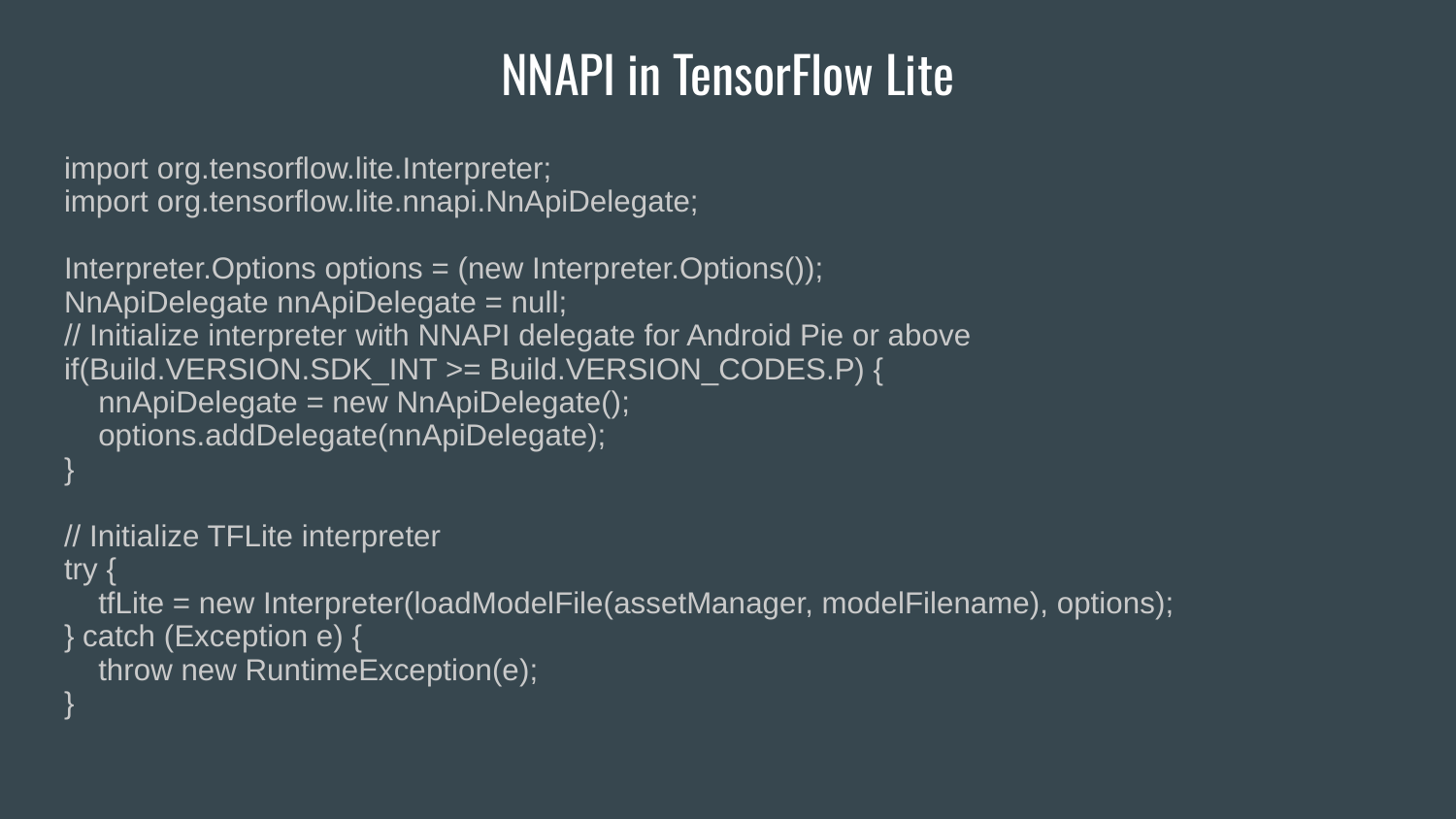

# NNAPI in TensorFlow Lite
import org.tensorflow.lite.Interpreter;
import org.tensorflow.lite.nnapi.NnApiDelegate;

Interpreter.Options options = (new Interpreter.Options());
NnApiDelegate nnApiDelegate = null;
// Initialize interpreter with NNAPI delegate for Android Pie or above
if(Build.VERSION.SDK_INT >= Build.VERSION_CODES.P) {
    nnApiDelegate = new NnApiDelegate();
    options.addDelegate(nnApiDelegate);
}

// Initialize TFLite interpreter
try {
    tfLite = new Interpreter(loadModelFile(assetManager, modelFilename), options);
} catch (Exception e) {
    throw new RuntimeException(e);
}